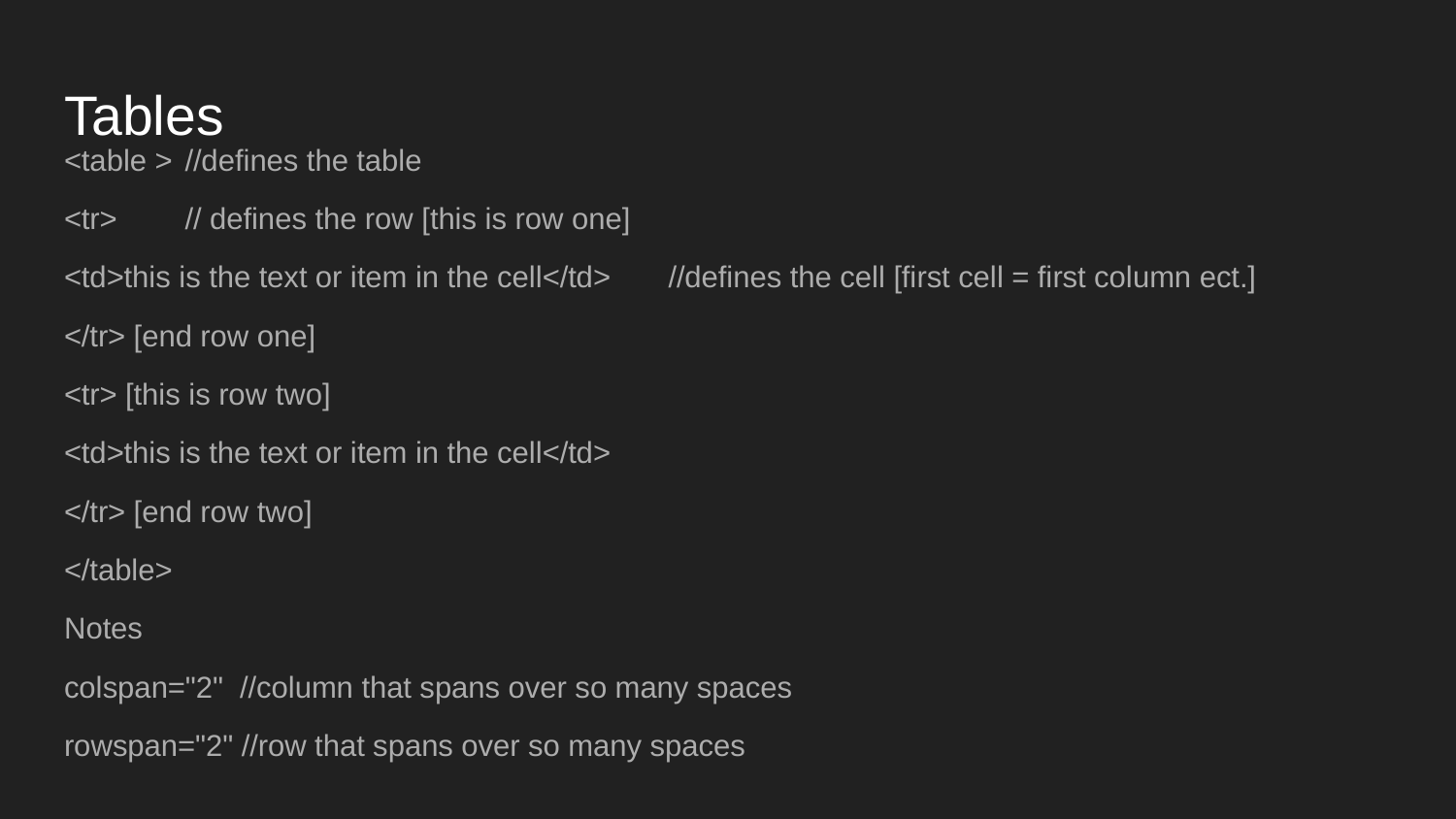

# Tables
<table > 		//defines the table
<tr>			// defines the row [this is row one]
<td>this is the text or item in the cell</td>	//defines the cell [first cell = first column ect.]
</tr> [end row one]
<tr> [this is row two]
<td>this is the text or item in the cell</td>
</tr> [end row two]
</table>
Notes
colspan="2"  //column that spans over so many spaces
rowspan="2" //row that spans over so many spaces